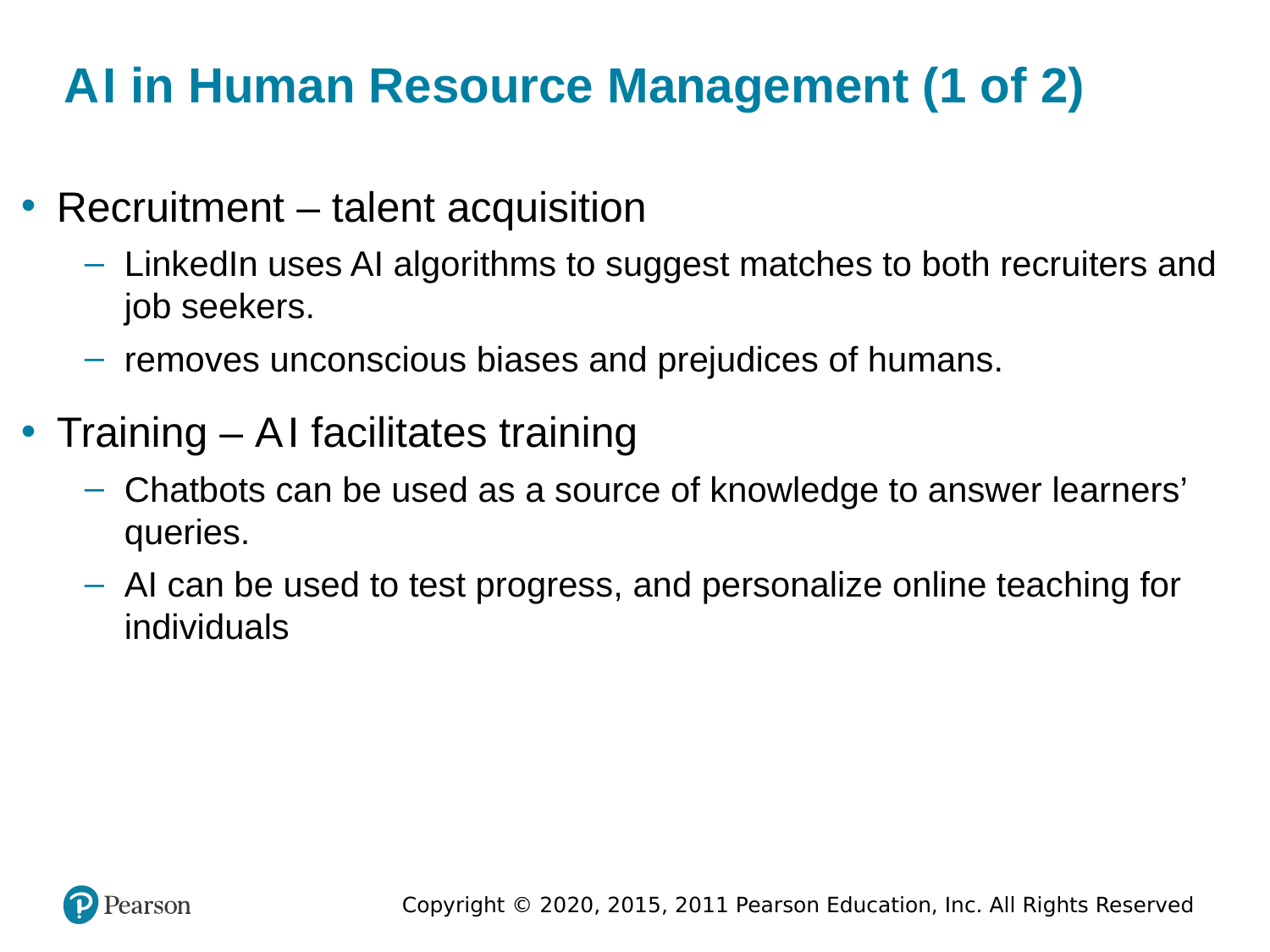

# A I in Human Resource Management (1 of 2)
Recruitment – talent acquisition
LinkedIn uses AI algorithms to suggest matches to both recruiters and job seekers.
removes unconscious biases and prejudices of humans.
Training – A I facilitates training
Chatbots can be used as a source of knowledge to answer learners’ queries.
AI can be used to test progress, and personalize online teaching for individuals